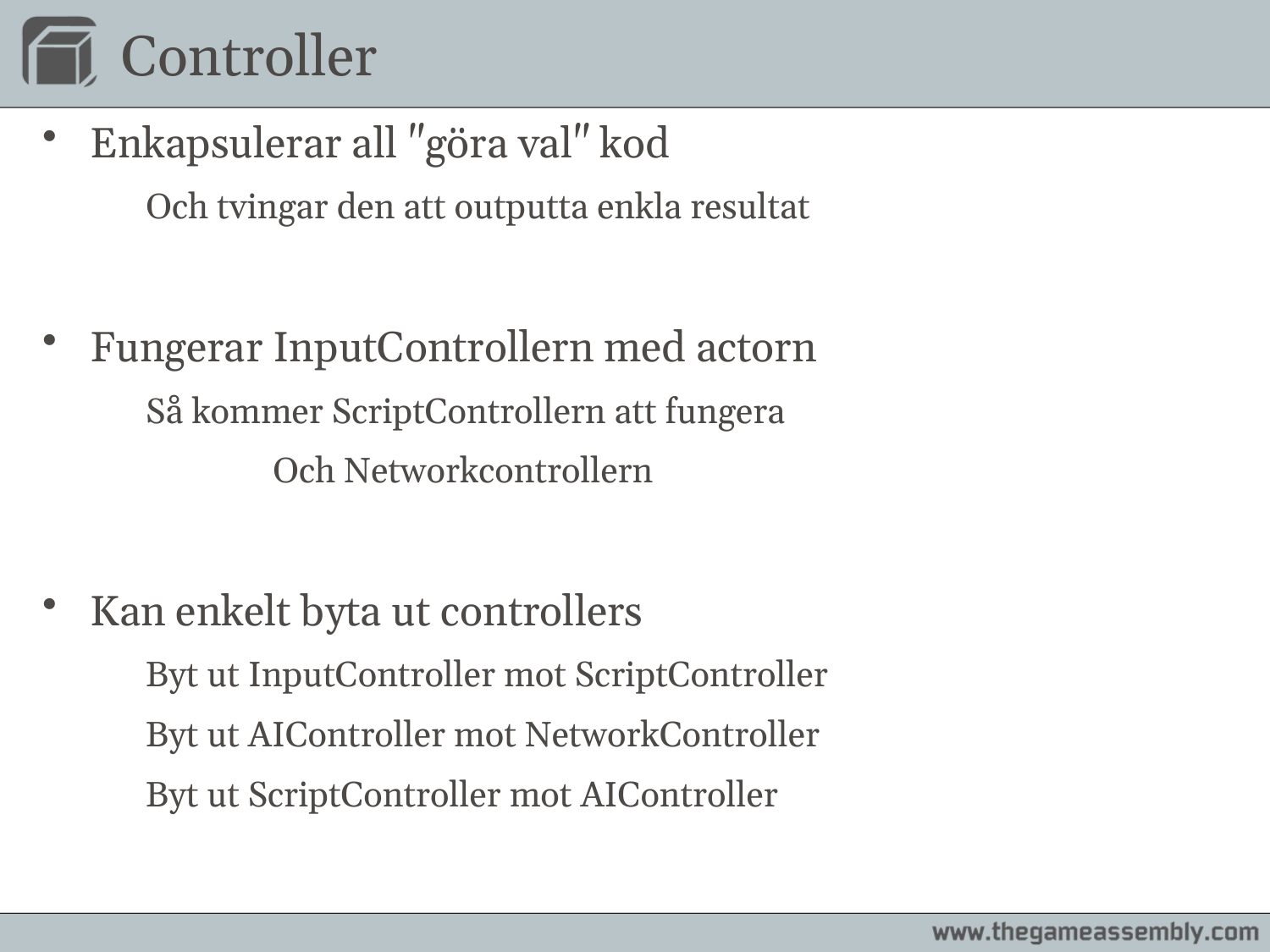

# Controller
Enkapsulerar all "göra val" kod
	Och tvingar den att outputta enkla resultat

Fungerar InputControllern med actorn
	Så kommer ScriptControllern att fungera
		Och Networkcontrollern

Kan enkelt byta ut controllers
	Byt ut InputController mot ScriptController
	Byt ut AIController mot NetworkController
	Byt ut ScriptController mot AIController